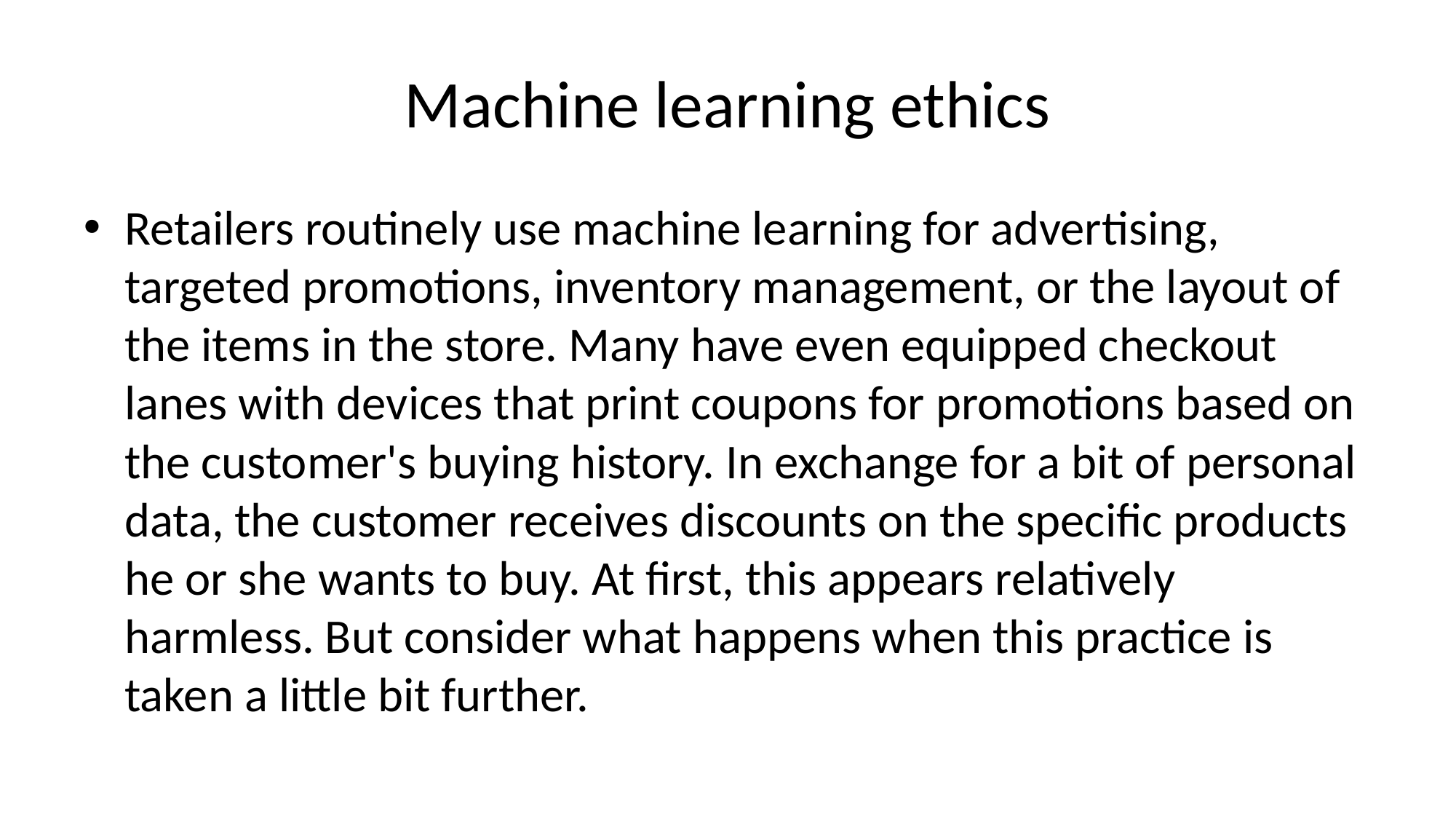

# Machine learning ethics
Retailers routinely use machine learning for advertising, targeted promotions, inventory management, or the layout of the items in the store. Many have even equipped checkout lanes with devices that print coupons for promotions based on the customer's buying history. In exchange for a bit of personal data, the customer receives discounts on the specific products he or she wants to buy. At first, this appears relatively harmless. But consider what happens when this practice is taken a little bit further.